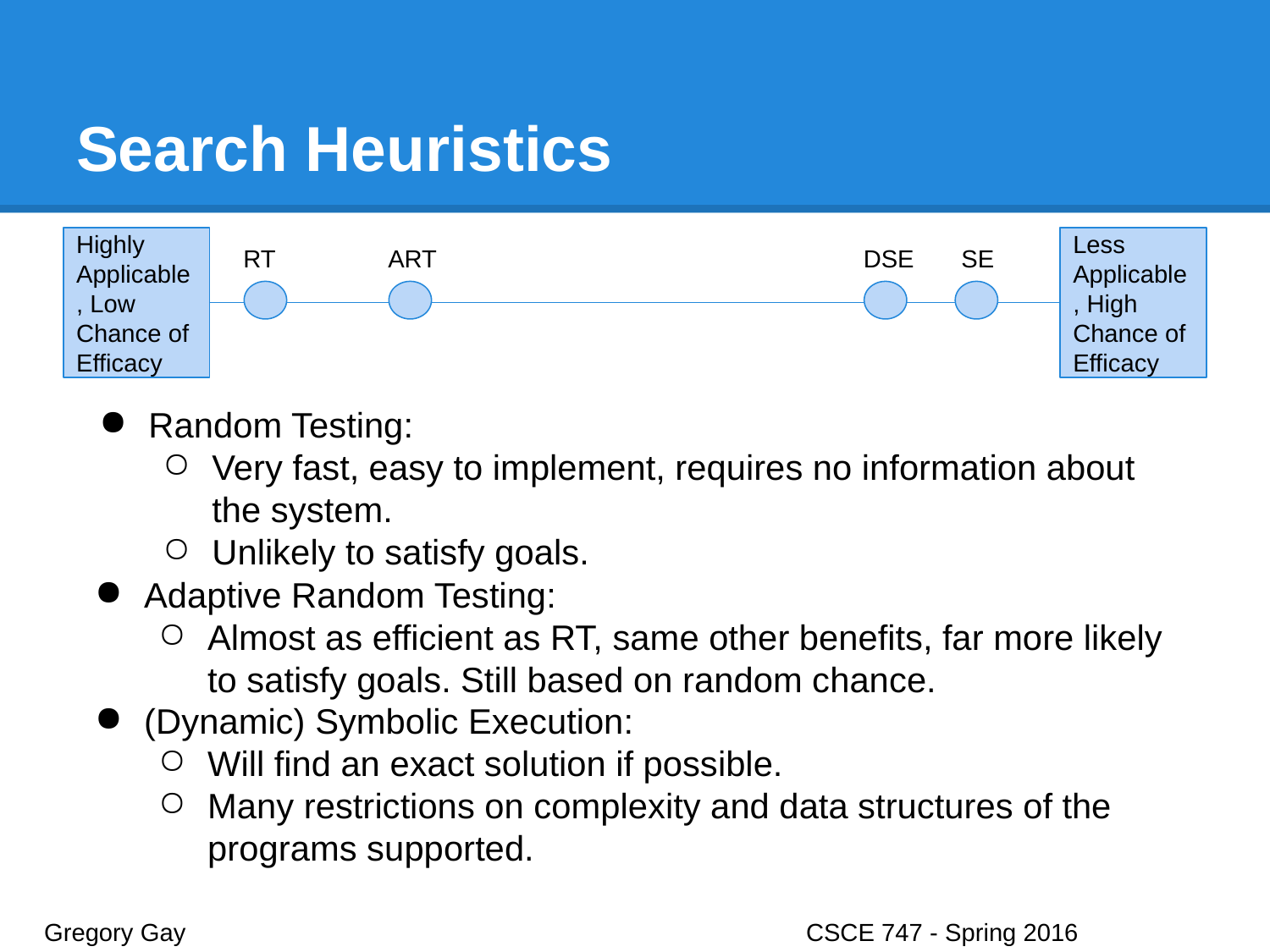

# Search Heuristics
Less Applicable, High Chance of Efficacy
Highly Applicable, Low Chance of Efficacy
RT
ART
DSE
 SE

Random Testing:
Very fast, easy to implement, requires no information about the system.
Unlikely to satisfy goals.
Adaptive Random Testing:
Almost as efficient as RT, same other benefits, far more likely to satisfy goals. Still based on random chance.
(Dynamic) Symbolic Execution:
Will find an exact solution if possible.
Many restrictions on complexity and data structures of the programs supported.
Gregory Gay					CSCE 747 - Spring 2016							7